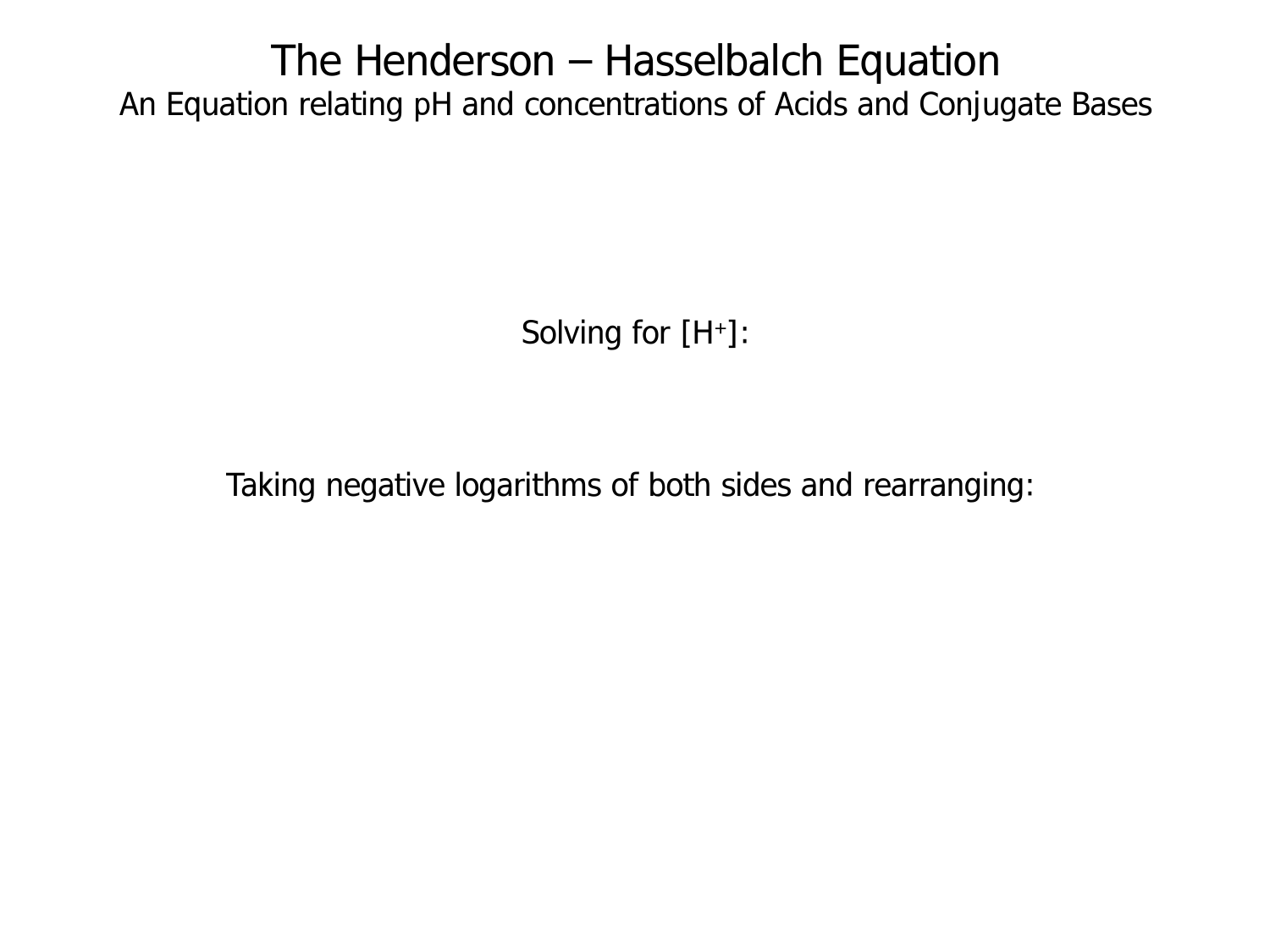

The Henderson – Hasselbalch Equation
An Equation relating pH and concentrations of Acids and Conjugate Bases

Solving for [H+]:

Taking negative logarithms of both sides and rearranging: